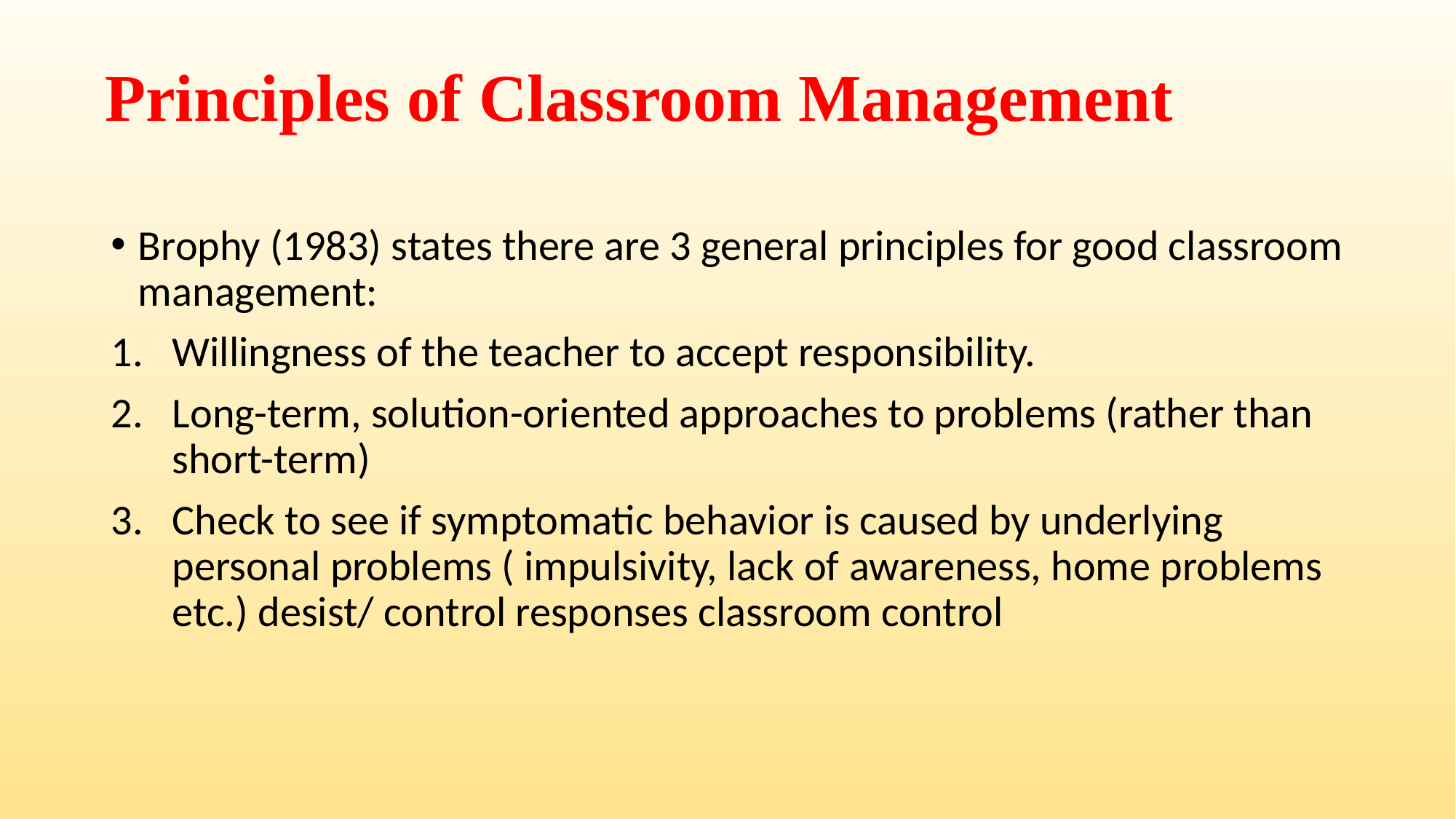

# Principles of Classroom Management
Brophy (1983) states there are 3 general principles for good classroom management:
Willingness of the teacher to accept responsibility.
Long-term, solution-oriented approaches to problems (rather than short-term)
Check to see if symptomatic behavior is caused by underlying personal problems ( impulsivity, lack of awareness, home problems etc.) desist/ control responses classroom control